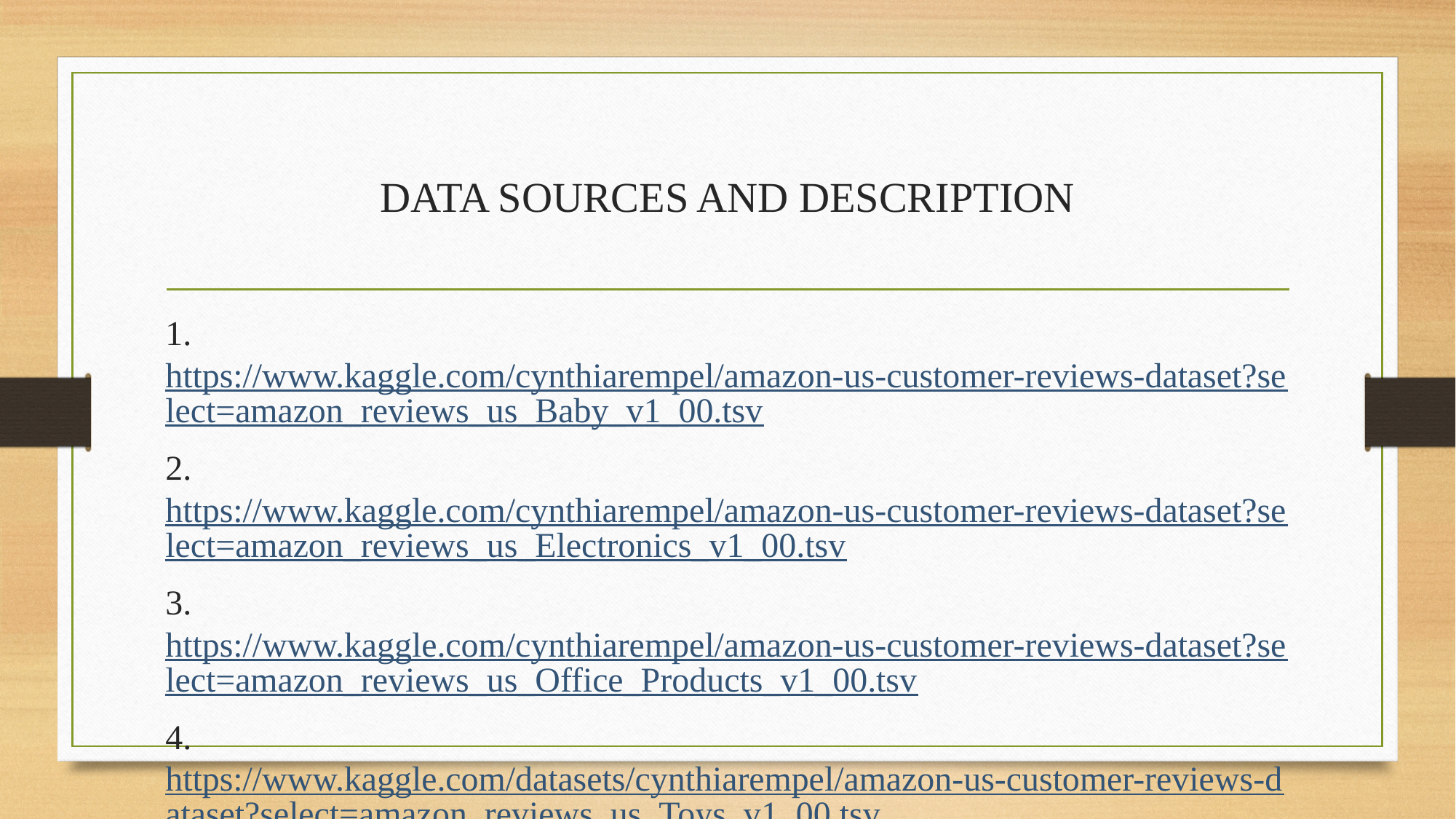

# DATA SOURCES AND DESCRIPTION
1. https://www.kaggle.com/cynthiarempel/amazon-us-customer-reviews-dataset?select=amazon_reviews_us_Baby_v1_00.tsv
2. https://www.kaggle.com/cynthiarempel/amazon-us-customer-reviews-dataset?select=amazon_reviews_us_Electronics_v1_00.tsv
3. https://www.kaggle.com/cynthiarempel/amazon-us-customer-reviews-dataset?select=amazon_reviews_us_Office_Products_v1_00.tsv
4. https://www.kaggle.com/datasets/cynthiarempel/amazon-us-customer-reviews-dataset?select=amazon_reviews_us_Toys_v1_00.tsv